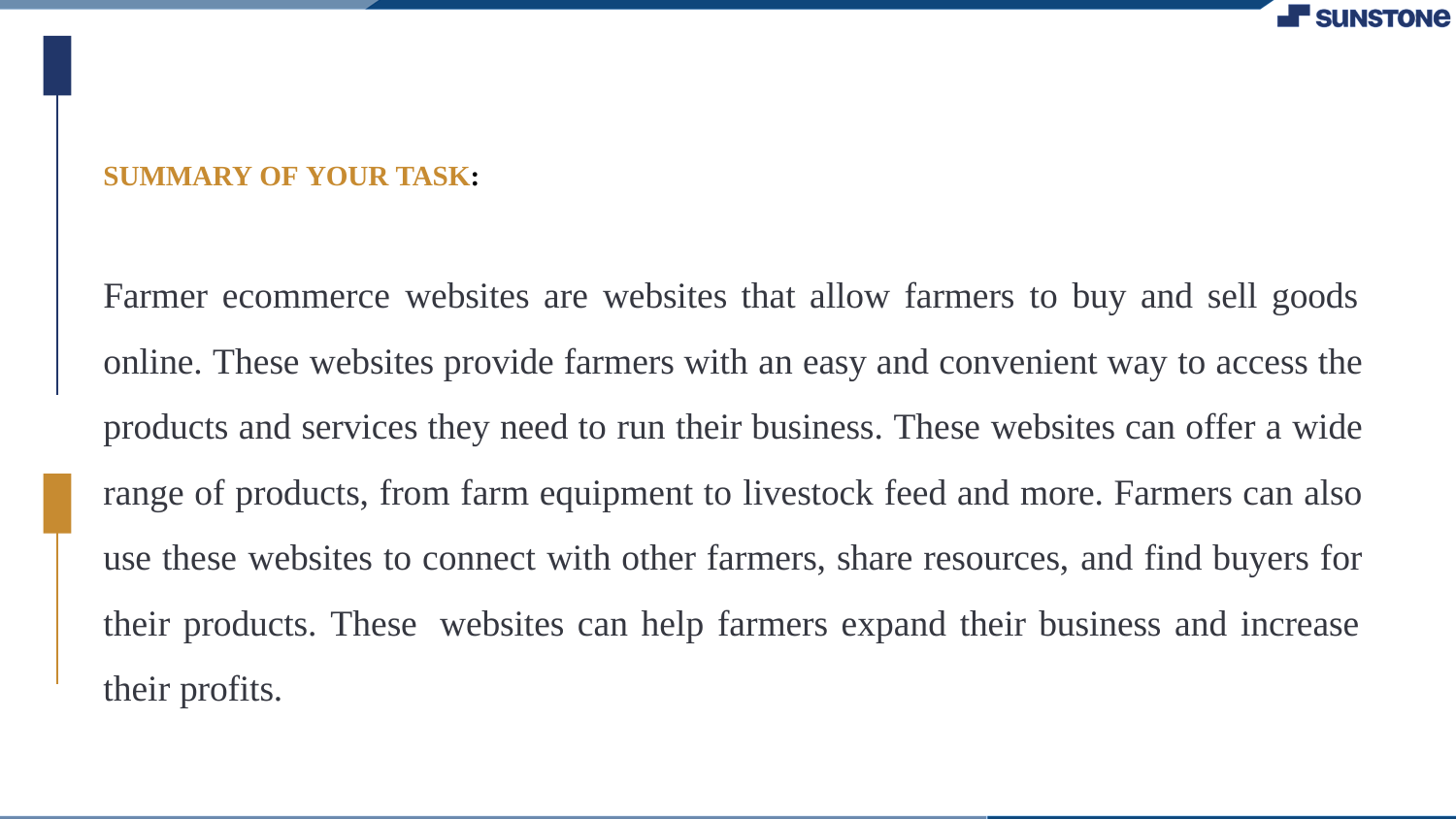

# SUMMARY OF YOUR TASK:
Farmer ecommerce websites are websites that allow farmers to buy and sell goods  online. These websites provide farmers with an easy and convenient way to access the  products and services they need to run their business. These websites can offer a wide  range of products, from farm equipment to livestock feed and more. Farmers can also  use these websites to connect with other farmers, share resources, and find buyers for  their products. These websites can help farmers expand their business and increase  their profits.